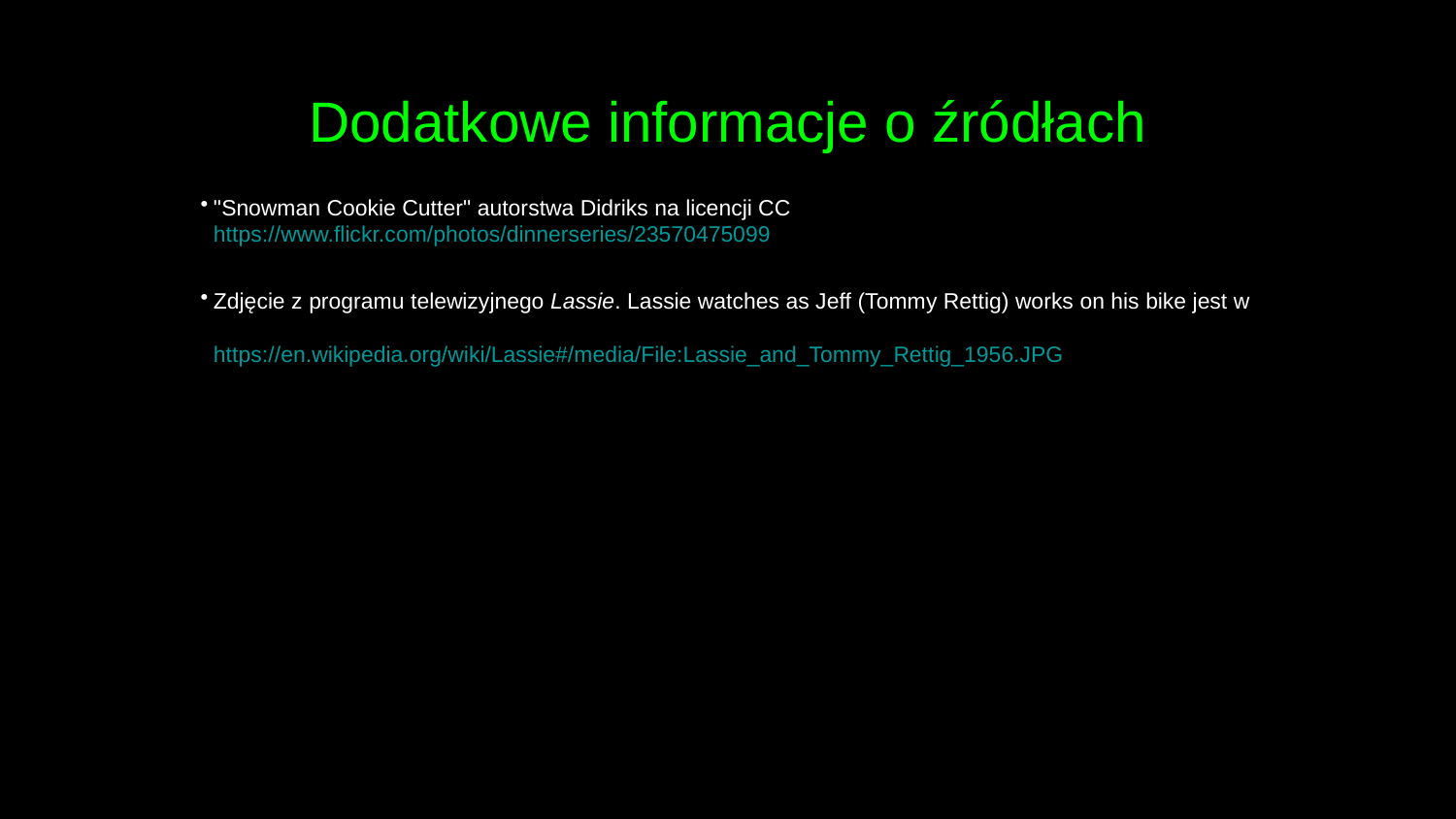

# Dodatkowe informacje o źródłach
"Snowman Cookie Cutter" autorstwa Didriks na licencji CC BY
https://www.flickr.com/photos/dinnerseries/23570475099
Zdjęcie z programu telewizyjnego Lassie. Lassie watches as Jeff (Tommy Rettig) works on his bike jest w Domenie publicznej
https://en.wikipedia.org/wiki/Lassie#/media/File:Lassie_and_Tommy_Rettig_1956.JPG